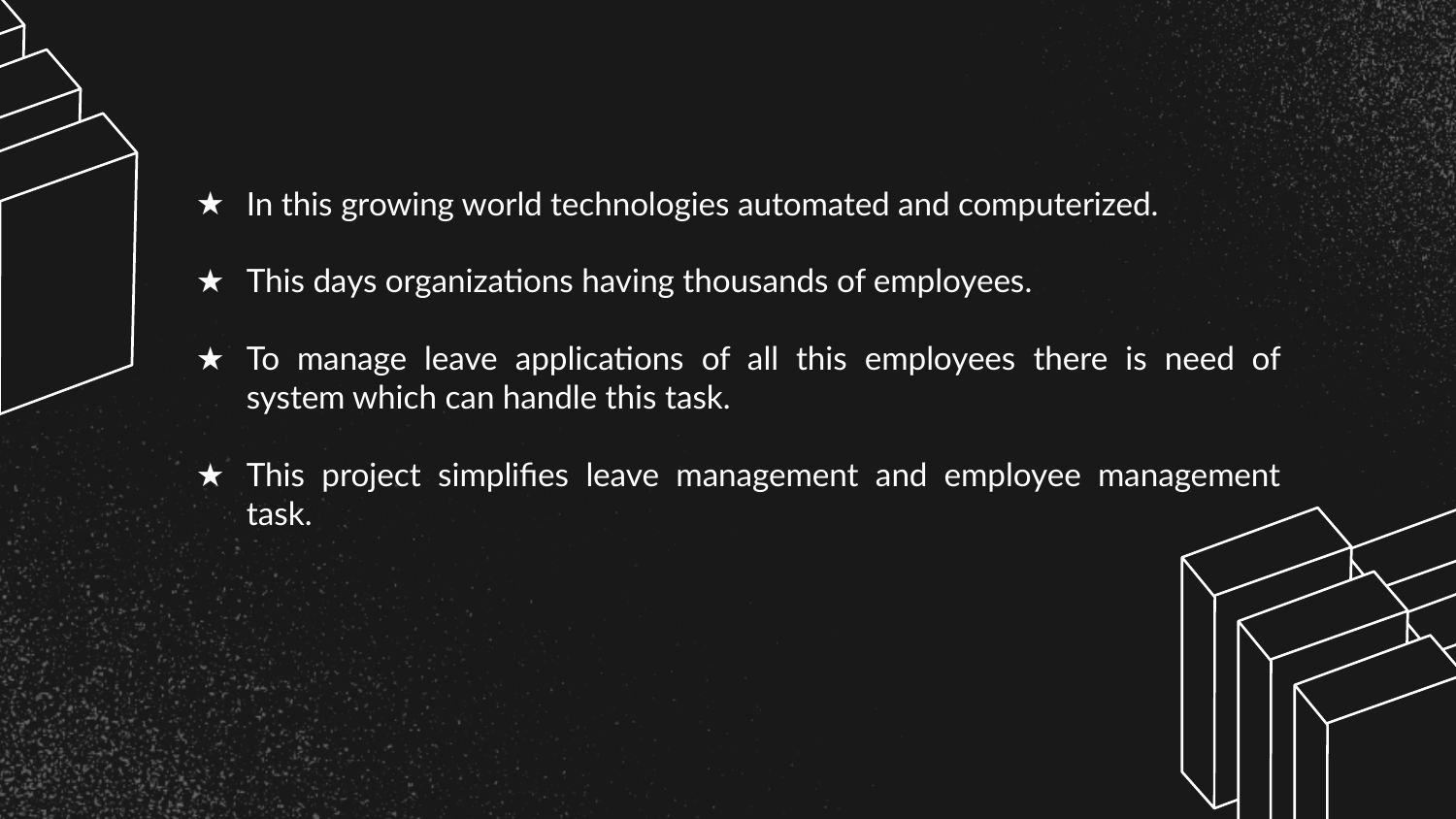

In this growing world technologies automated and computerized.

This days organizations having thousands of employees.

To manage leave applications of all this employees there is need of system which can handle this task.

This project simplifies leave management and employee management task.